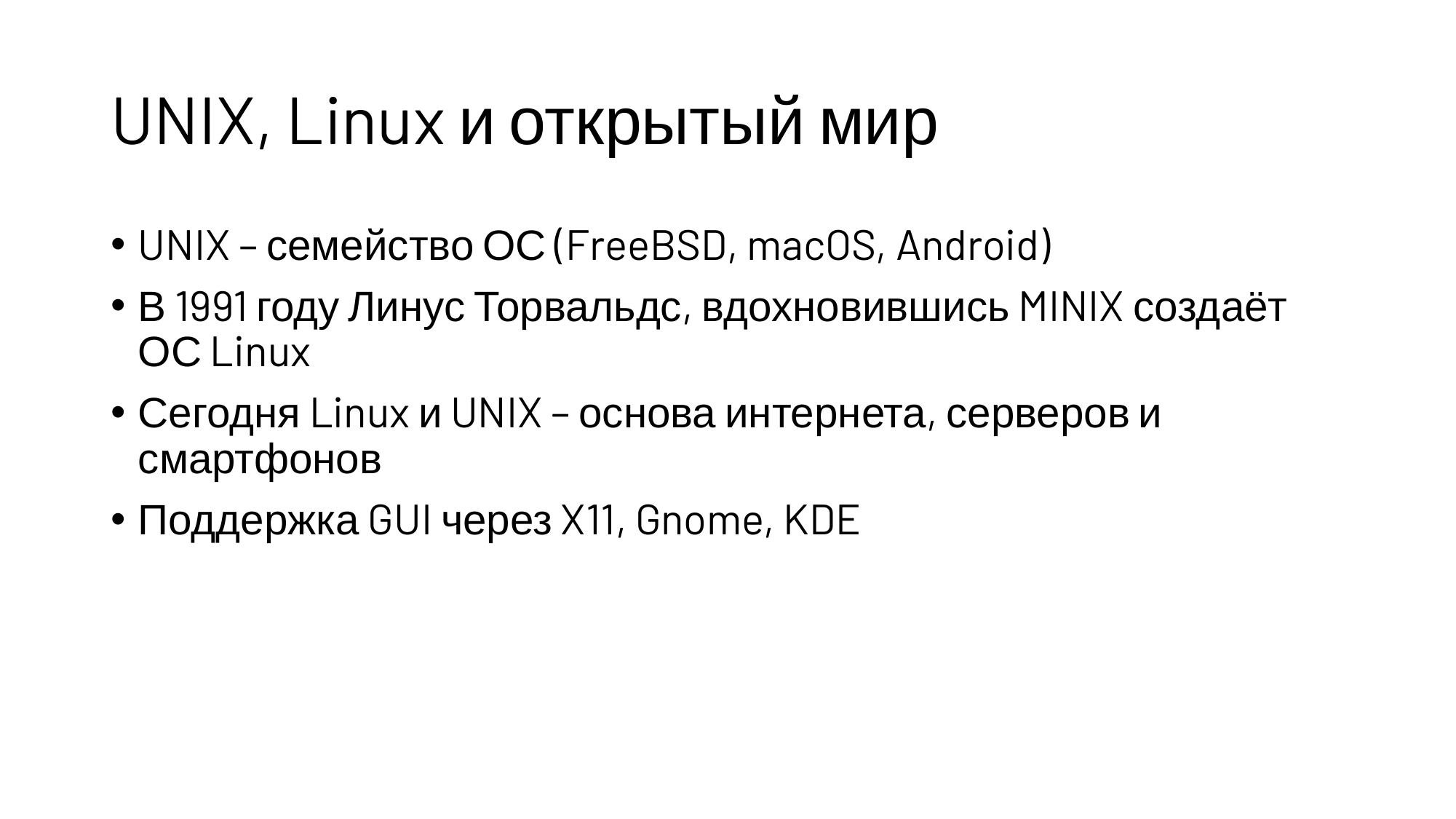

# UNIX, Linux и открытый мир
UNIX – семейство ОС (FreeBSD, macOS, Android)
В 1991 году Линус Торвальдс, вдохновившись MINIX создаёт ОС Linux
Сегодня Linux и UNIX – основа интернета, серверов и смартфонов
Поддержка GUI через X11, Gnome, KDE